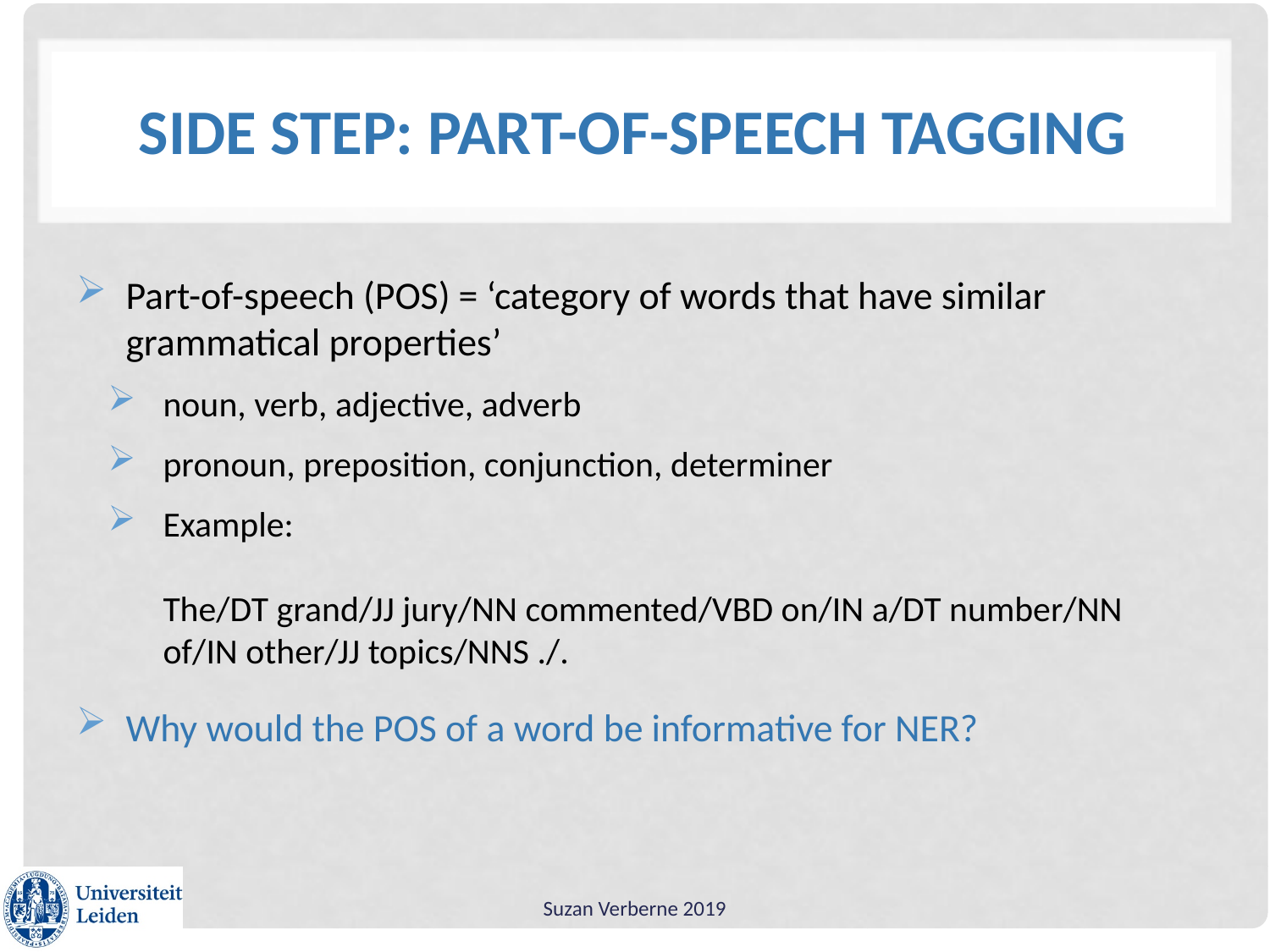

# Side step: Part-of-speech tagging
Part-of-speech (POS) = ‘category of words that have similar grammatical properties’
noun, verb, adjective, adverb
pronoun, preposition, conjunction, determiner
Example:
The/DT grand/JJ jury/NN commented/VBD on/IN a/DT number/NN of/IN other/JJ topics/NNS ./.
Why would the POS of a word be informative for NER?

Suzan Verberne 2019